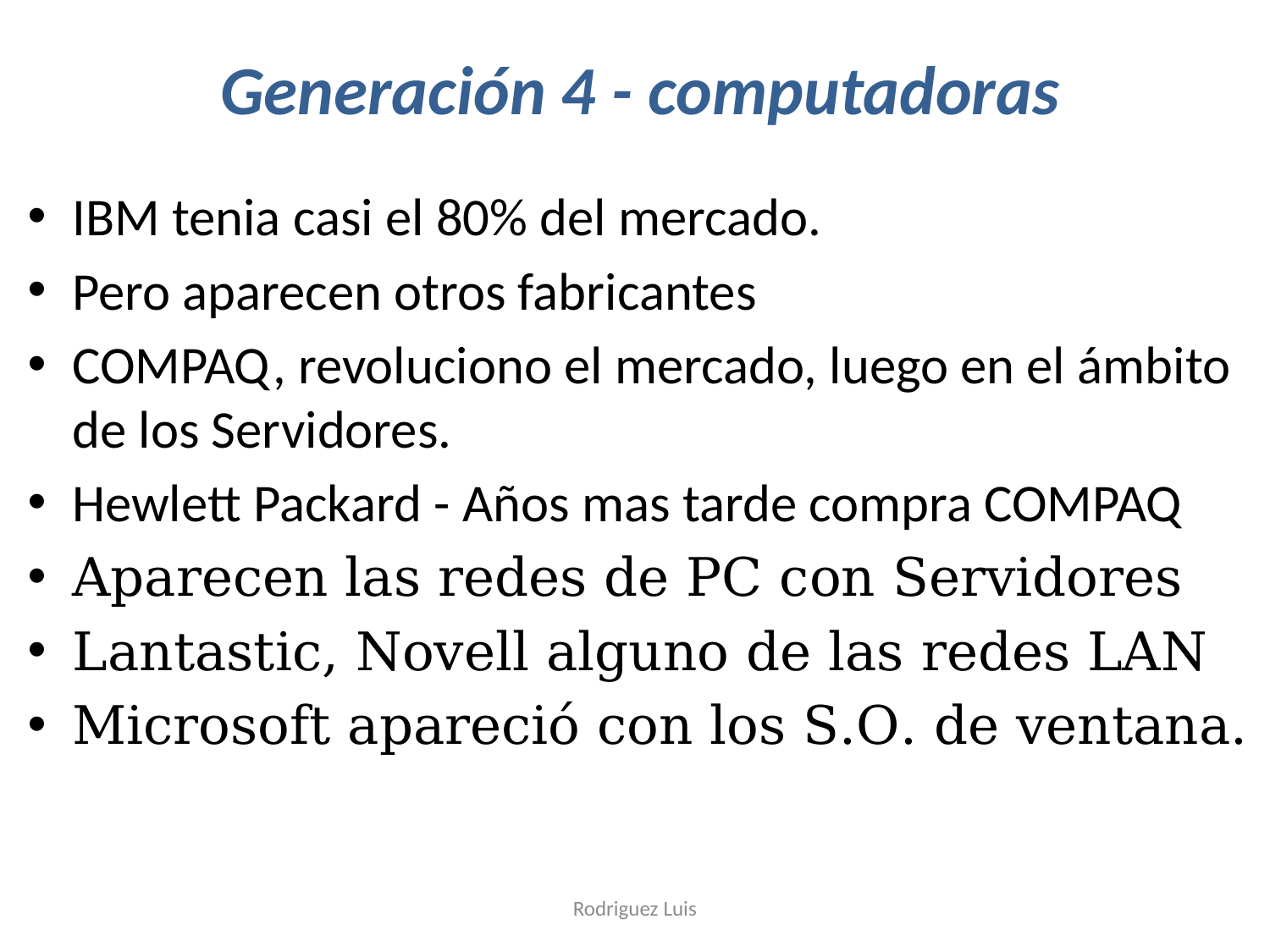

# Generación 4 - computadoras
IBM tenia casi el 80% del mercado.
Pero aparecen otros fabricantes
COMPAQ, revoluciono el mercado, luego en el ámbito de los Servidores.
Hewlett Packard - Años mas tarde compra COMPAQ
Aparecen las redes de PC con Servidores
Lantastic, Novell alguno de las redes LAN
Microsoft apareció con los S.O. de ventana.

Rodriguez Luis